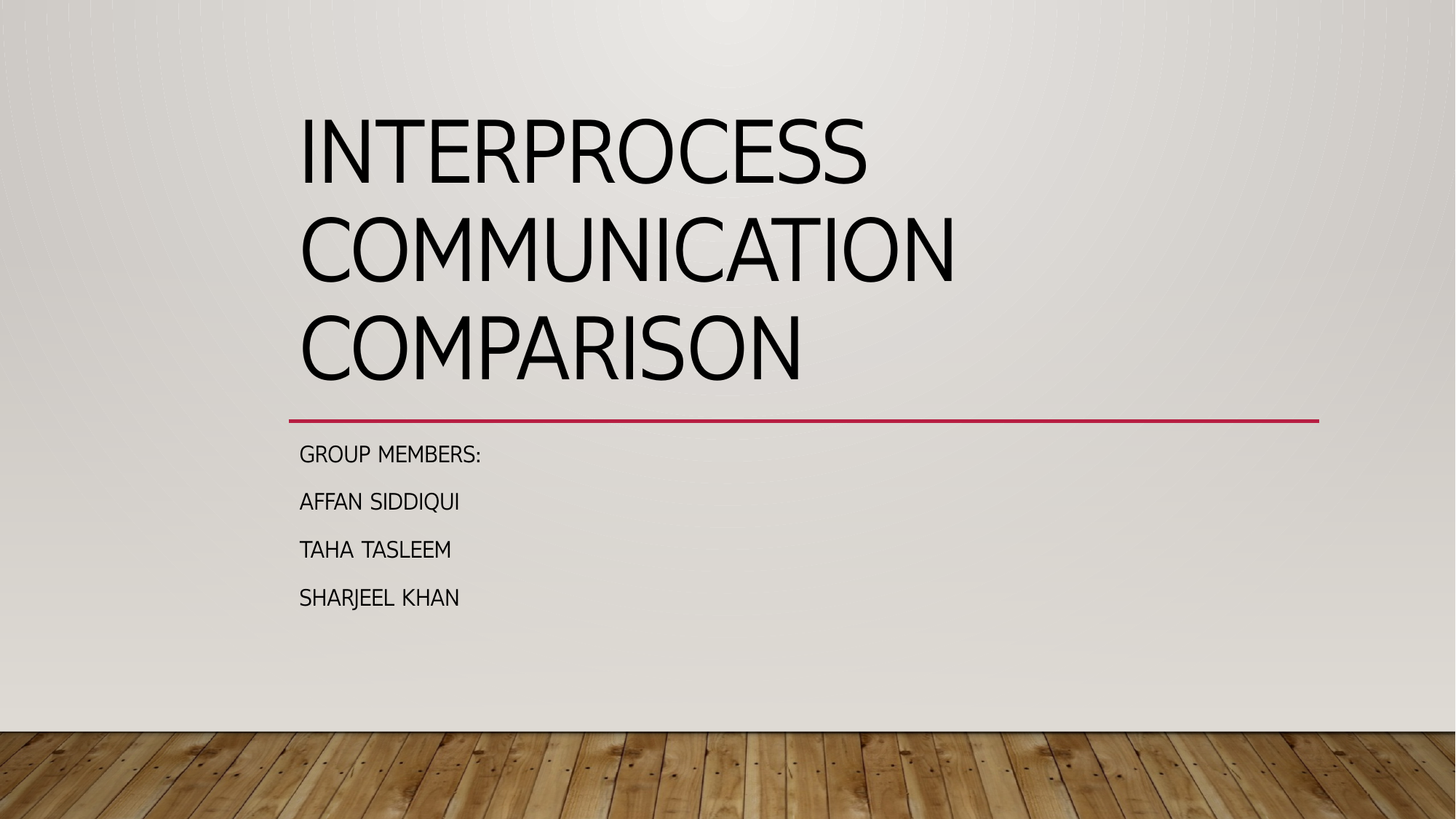

# Interprocess communication comparison
Group members:
Affan Siddiqui
Taha Tasleem
Sharjeel khan